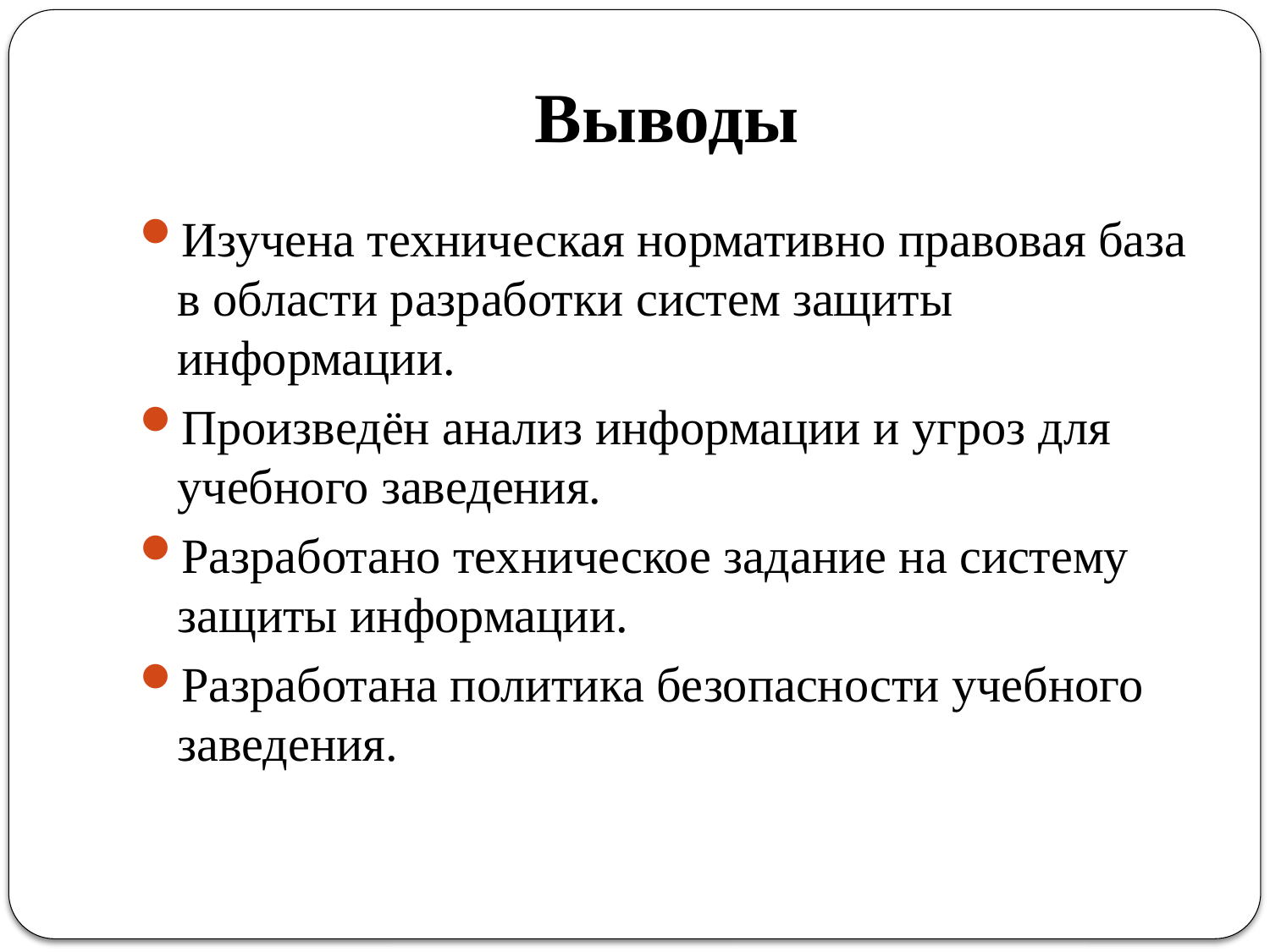

# Выводы
Изучена техническая нормативно правовая база в области разработки систем защиты информации.
Произведён анализ информации и угроз для учебного заведения.
Разработано техническое задание на систему защиты информации.
Разработана политика безопасности учебного заведения.